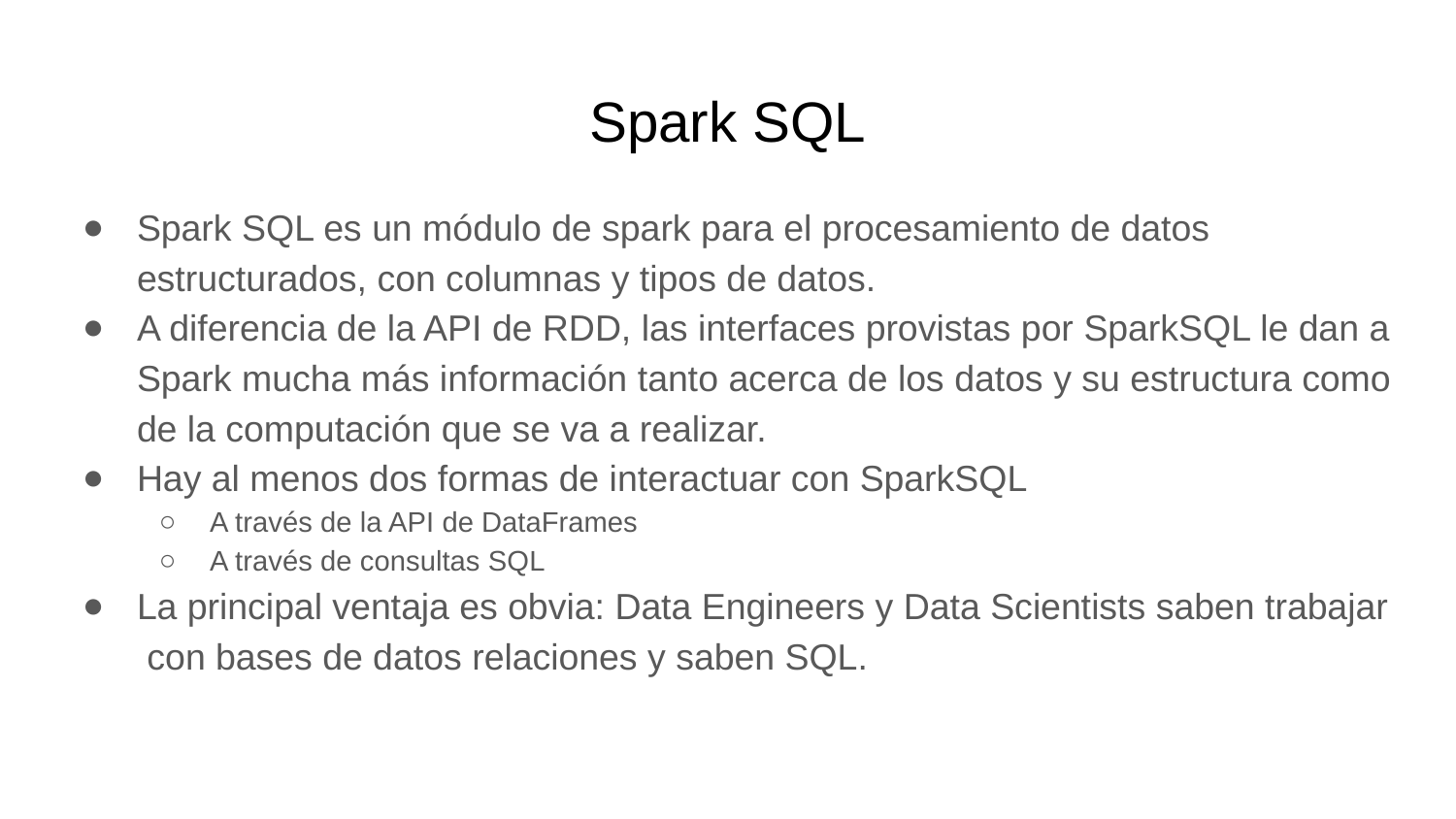

# Spark SQL
Spark SQL es un módulo de spark para el procesamiento de datos estructurados, con columnas y tipos de datos.
A diferencia de la API de RDD, las interfaces provistas por SparkSQL le dan a Spark mucha más información tanto acerca de los datos y su estructura como de la computación que se va a realizar.
Hay al menos dos formas de interactuar con SparkSQL
A través de la API de DataFrames
A través de consultas SQL
La principal ventaja es obvia: Data Engineers y Data Scientists saben trabajar  con bases de datos relaciones y saben SQL.